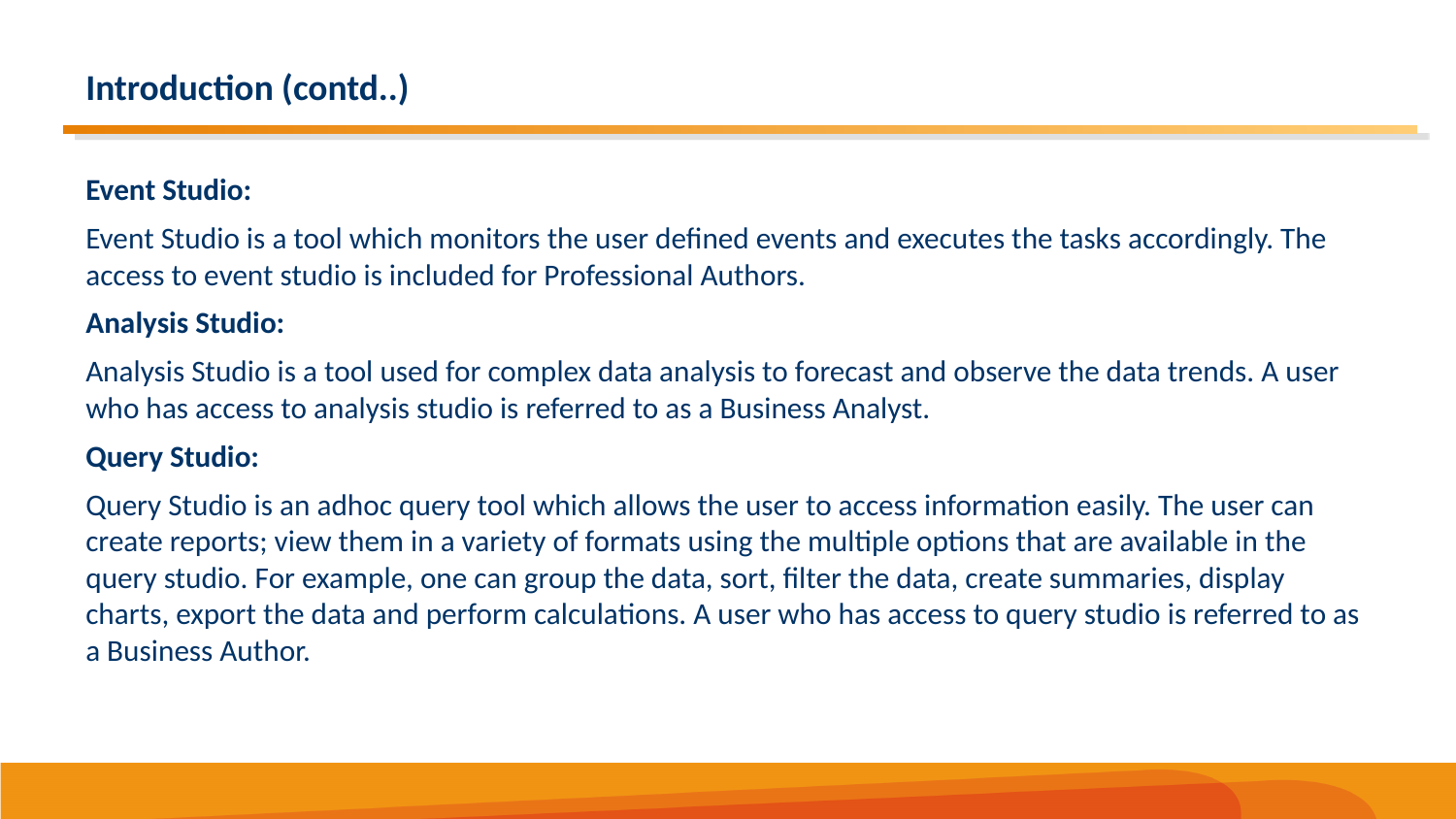

4
# Introduction (contd..)
Event Studio:
Event Studio is a tool which monitors the user defined events and executes the tasks accordingly. The access to event studio is included for Professional Authors.
Analysis Studio:
Analysis Studio is a tool used for complex data analysis to forecast and observe the data trends. A user who has access to analysis studio is referred to as a Business Analyst.
Query Studio:
Query Studio is an adhoc query tool which allows the user to access information easily. The user can create reports; view them in a variety of formats using the multiple options that are available in the query studio. For example, one can group the data, sort, filter the data, create summaries, display charts, export the data and perform calculations. A user who has access to query studio is referred to as a Business Author.